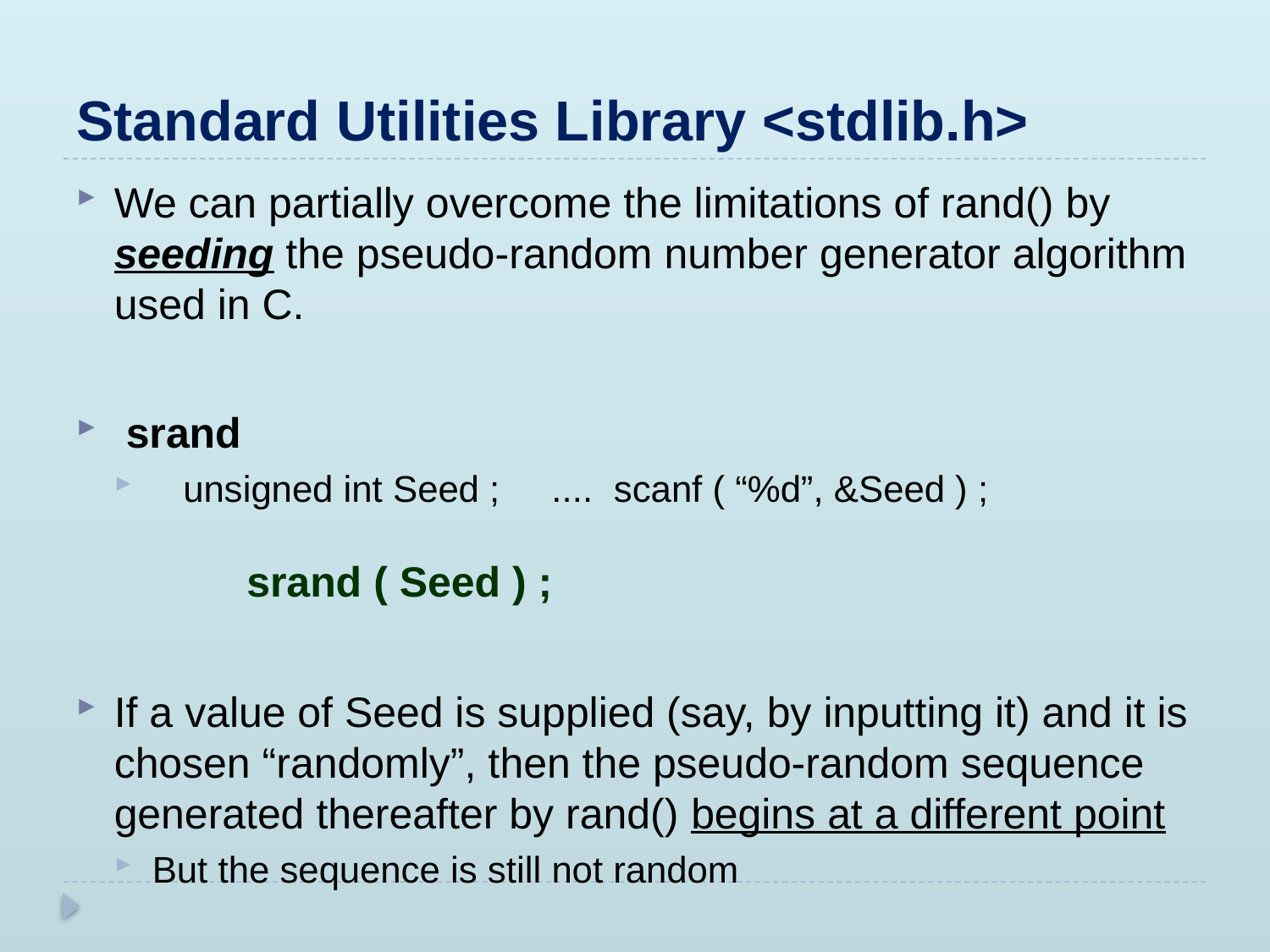

# Standard Utilities Library <stdlib.h>
We can partially overcome the limitations of rand() by seeding the pseudo-random number generator algorithm used in C.

 srand
   unsigned int Seed ;     ....  scanf ( “%d”, &Seed ) ;
        srand ( Seed ) ;

If a value of Seed is supplied (say, by inputting it) and it is chosen “randomly”, then the pseudo-random sequence generated thereafter by rand() begins at a different point
But the sequence is still not random